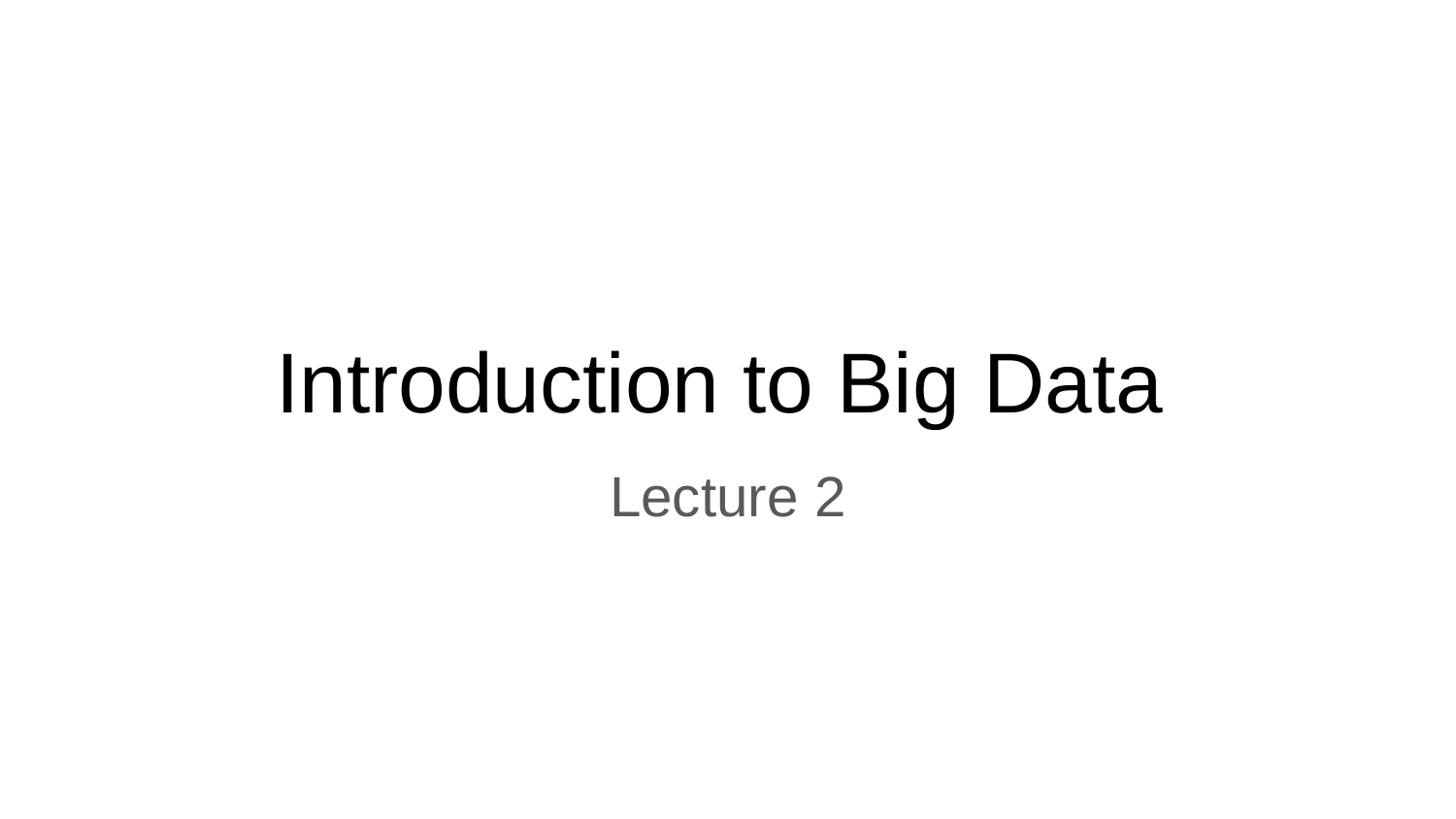

# Introduction to Big Data
Lecture 2